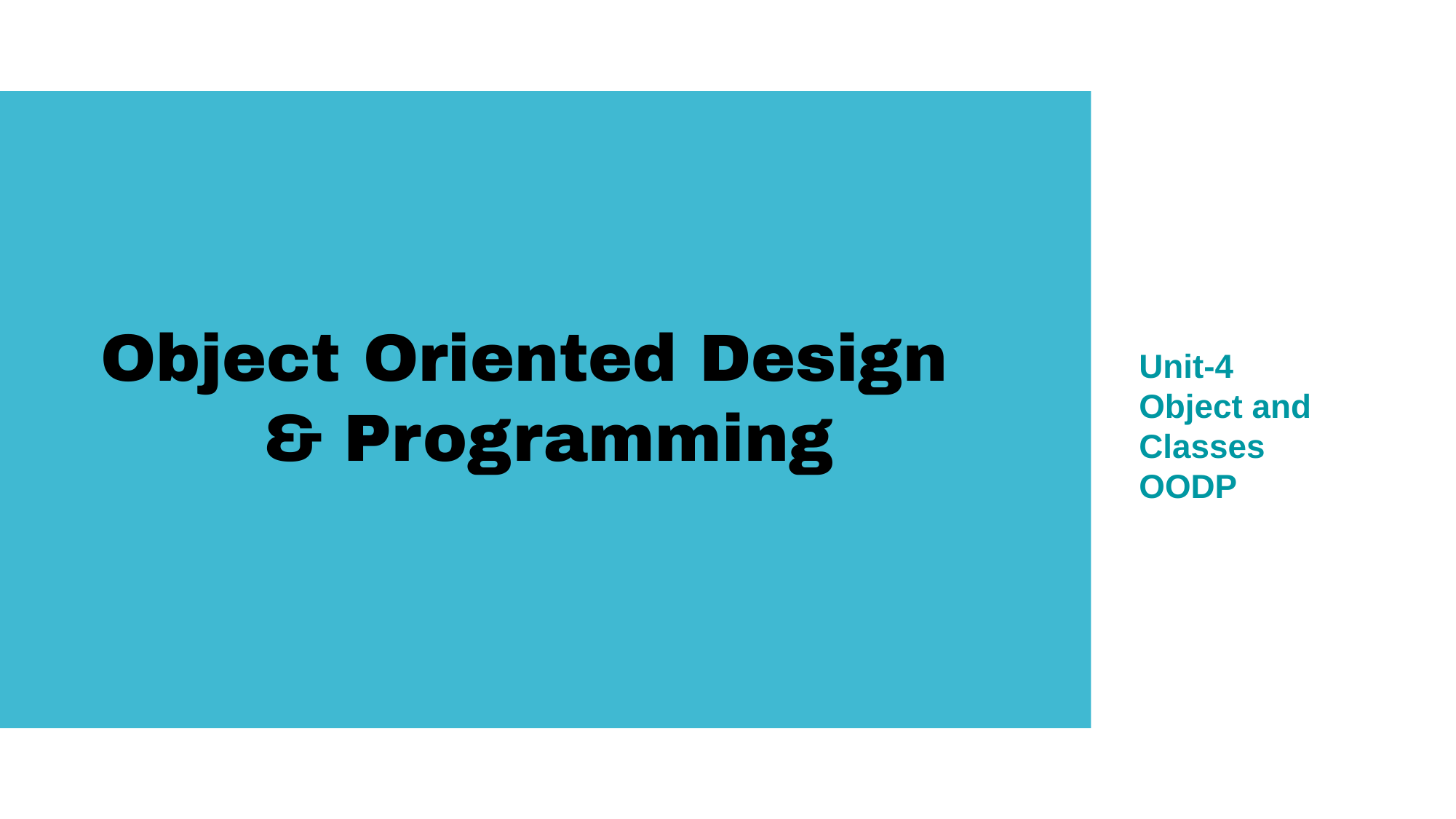

#
Object Oriented Design  & Programming
Unit-4
Object and Classes
OODP